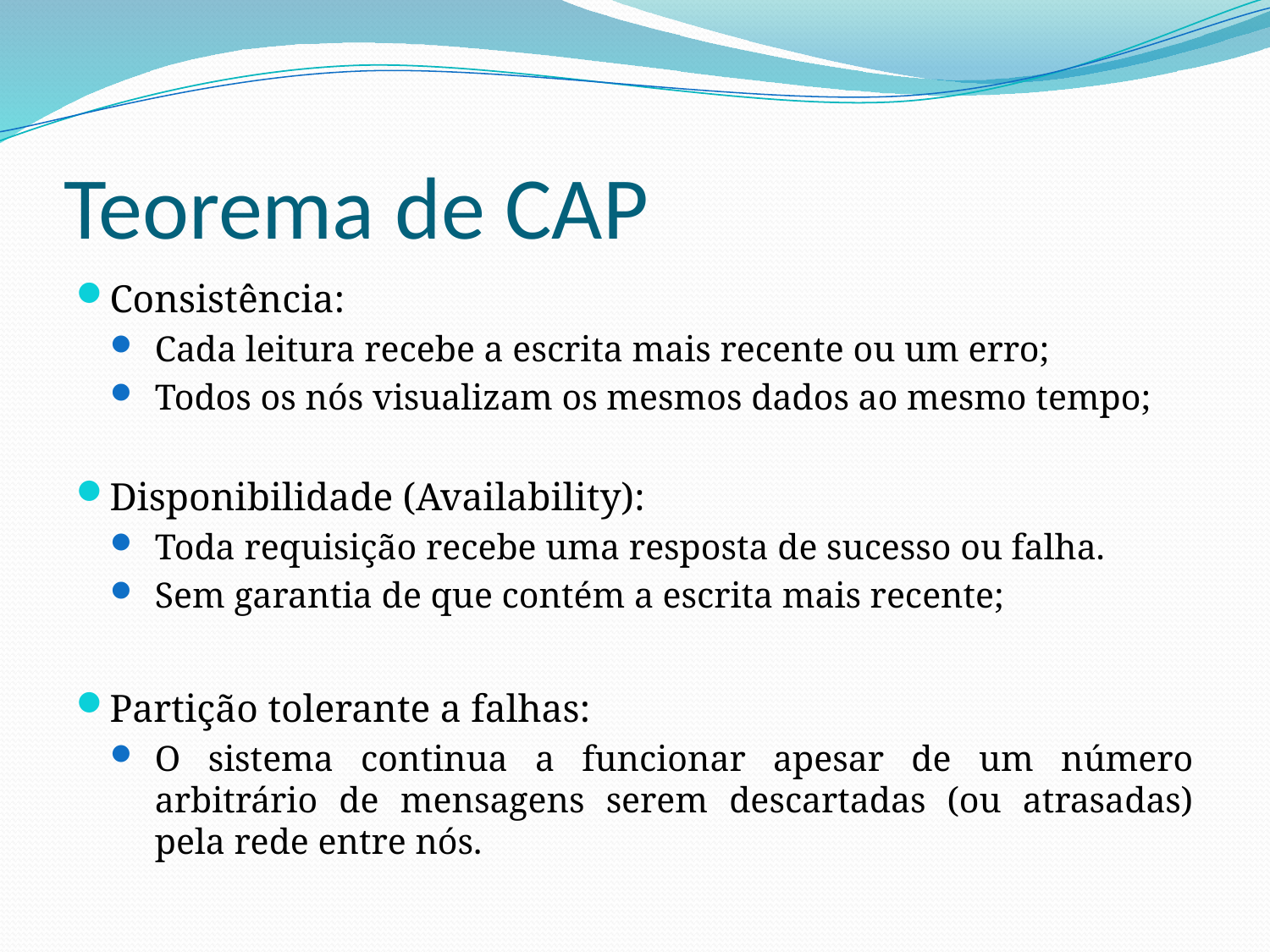

# Teorema de CAP
Consistência:
Cada leitura recebe a escrita mais recente ou um erro;
Todos os nós visualizam os mesmos dados ao mesmo tempo;

Disponibilidade (Availability):
Toda requisição recebe uma resposta de sucesso ou falha.
Sem garantia de que contém a escrita mais recente;

Partição tolerante a falhas:
O sistema continua a funcionar apesar de um número arbitrário de mensagens serem descartadas (ou atrasadas) pela rede entre nós.